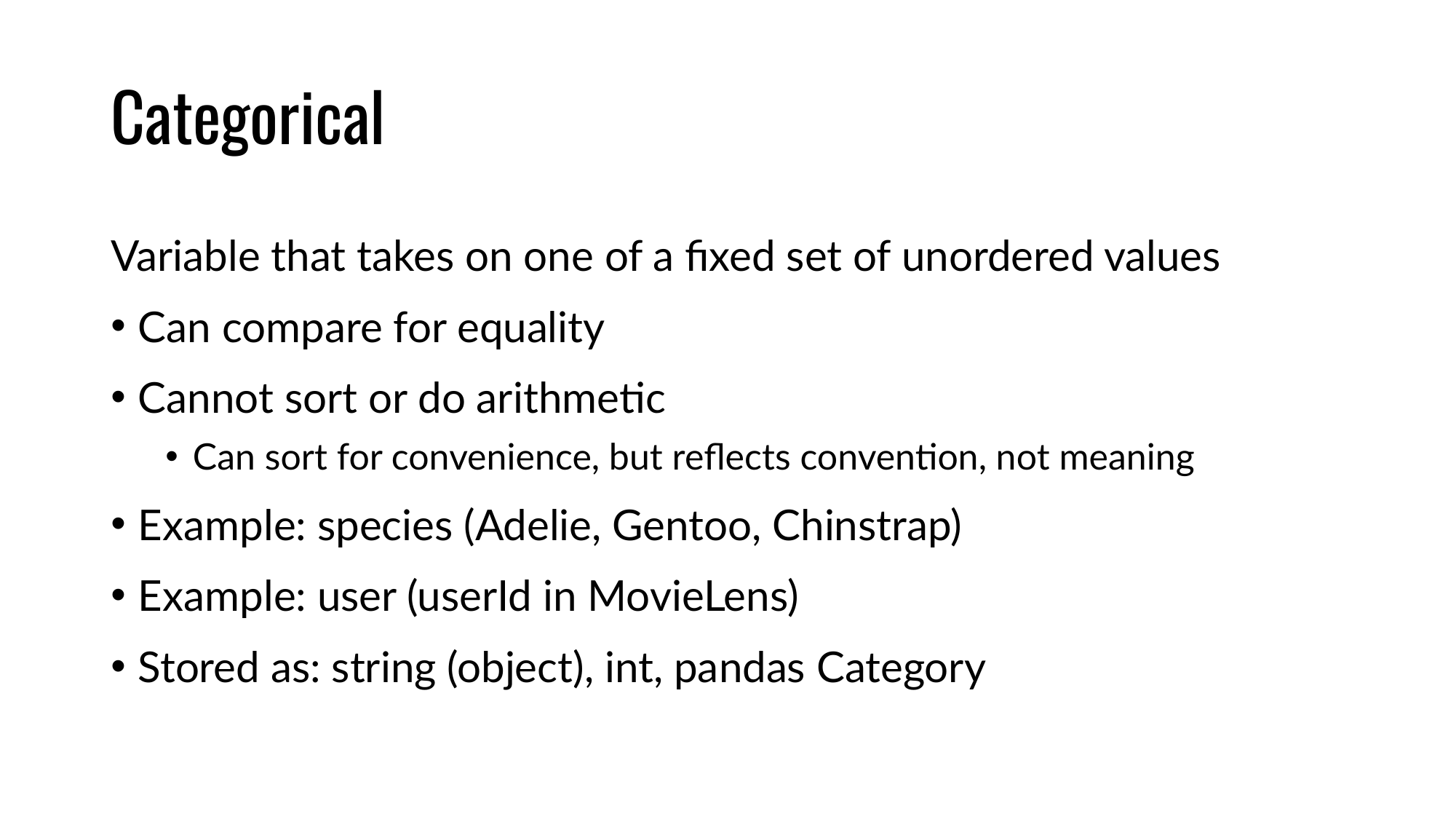

# Categorical
Variable that takes on one of a fixed set of unordered values
Can compare for equality
Cannot sort or do arithmetic
Can sort for convenience, but reflects convention, not meaning
Example: species (Adelie, Gentoo, Chinstrap)
Example: user (userId in MovieLens)
Stored as: string (object), int, pandas Category